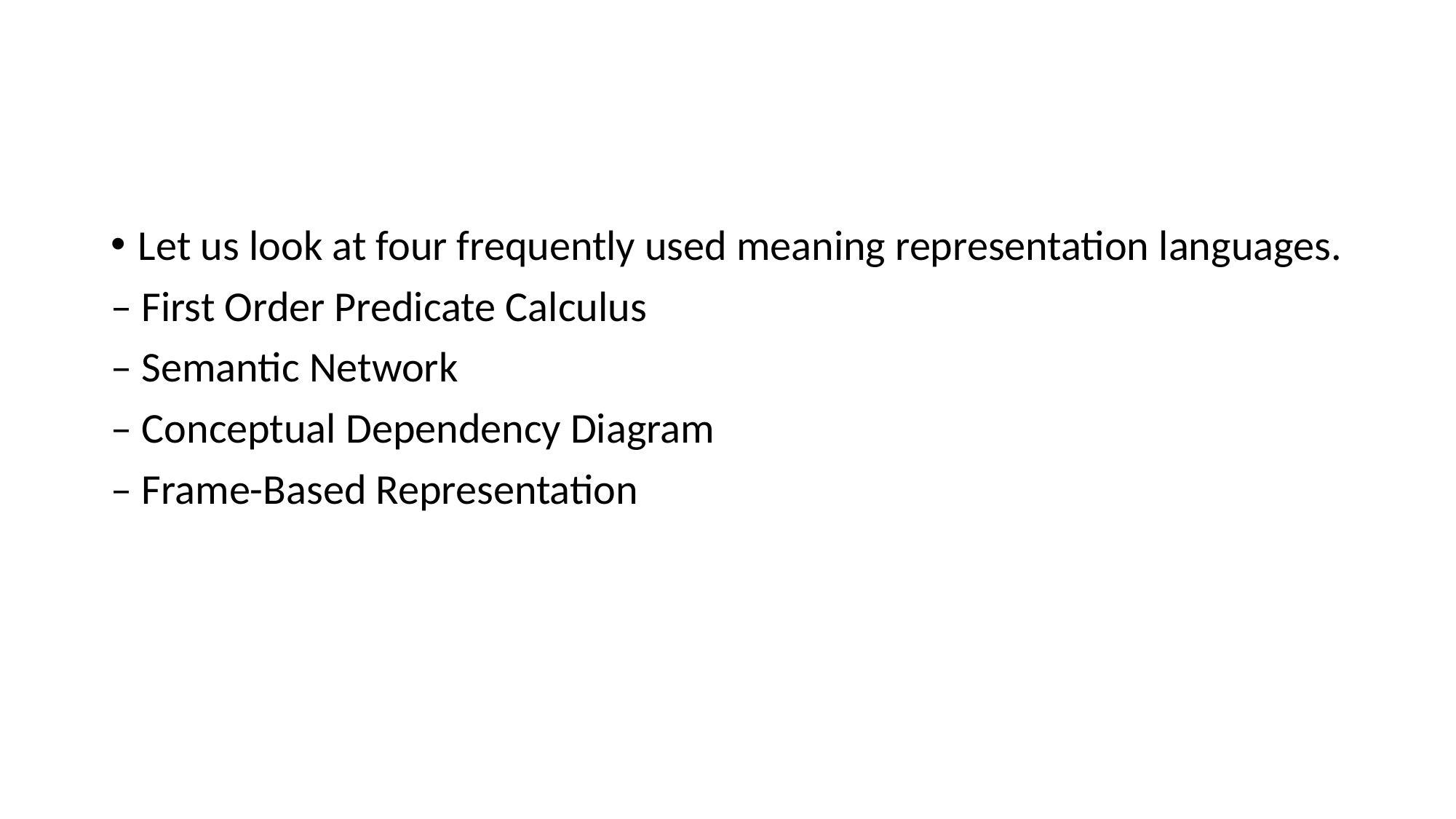

#
Let us look at four frequently used meaning representation languages.
– First Order Predicate Calculus
– Semantic Network
– Conceptual Dependency Diagram
– Frame-Based Representation